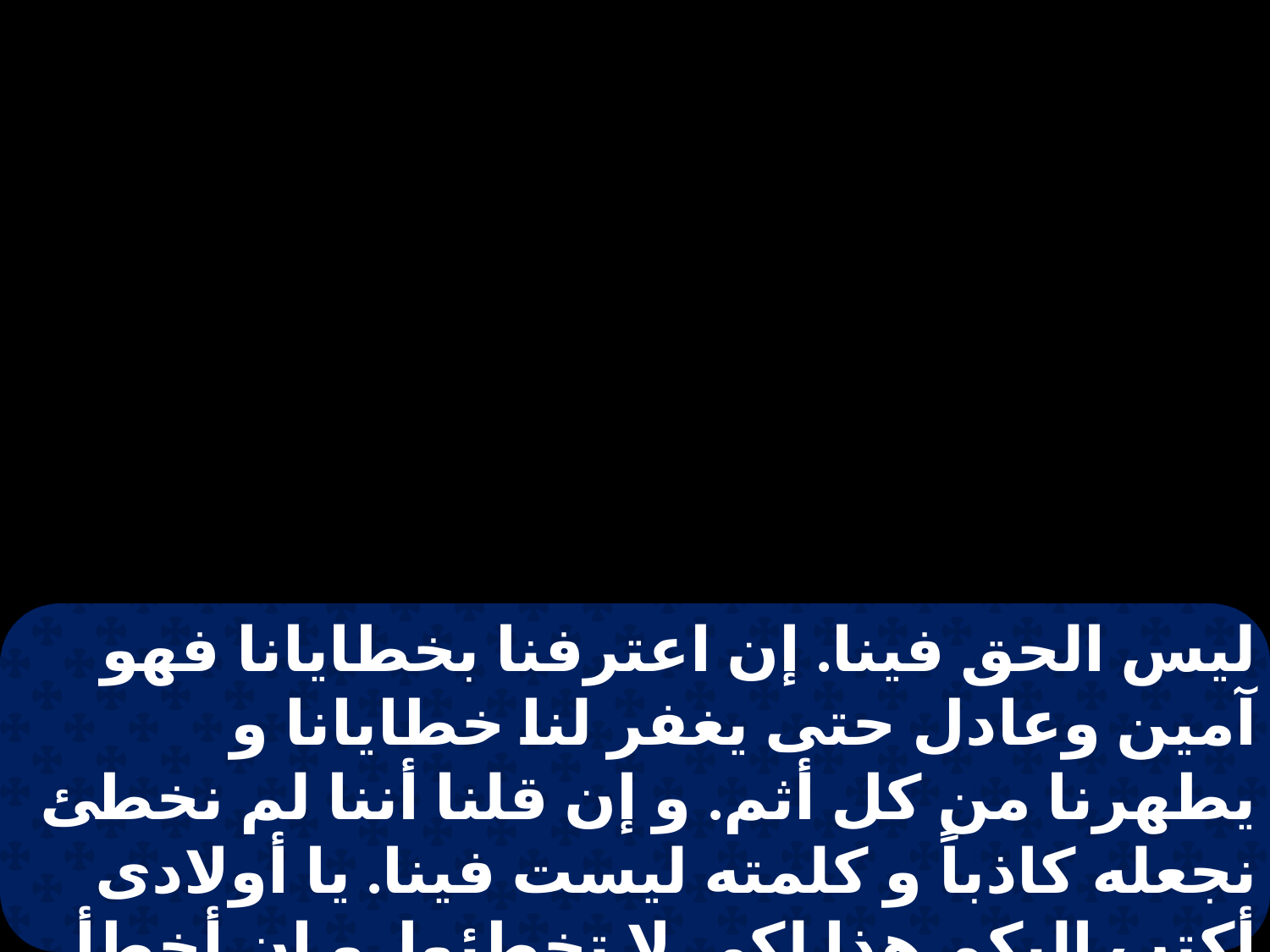

ليس الحق فينا. إن اعترفنا بخطايانا فهو آمين وعادل حتى يغفر لنا خطايانا و يطهرنا من كل أثم. و إن قلنا أننا لم نخطئ نجعله كاذباً و كلمته ليست فينا. يا أولادى أكتب إليكم هذا لكي لا تخطئوا. و إن أخطأ أحد فلنا شفيع عند الآب يسوع المسيح البار.